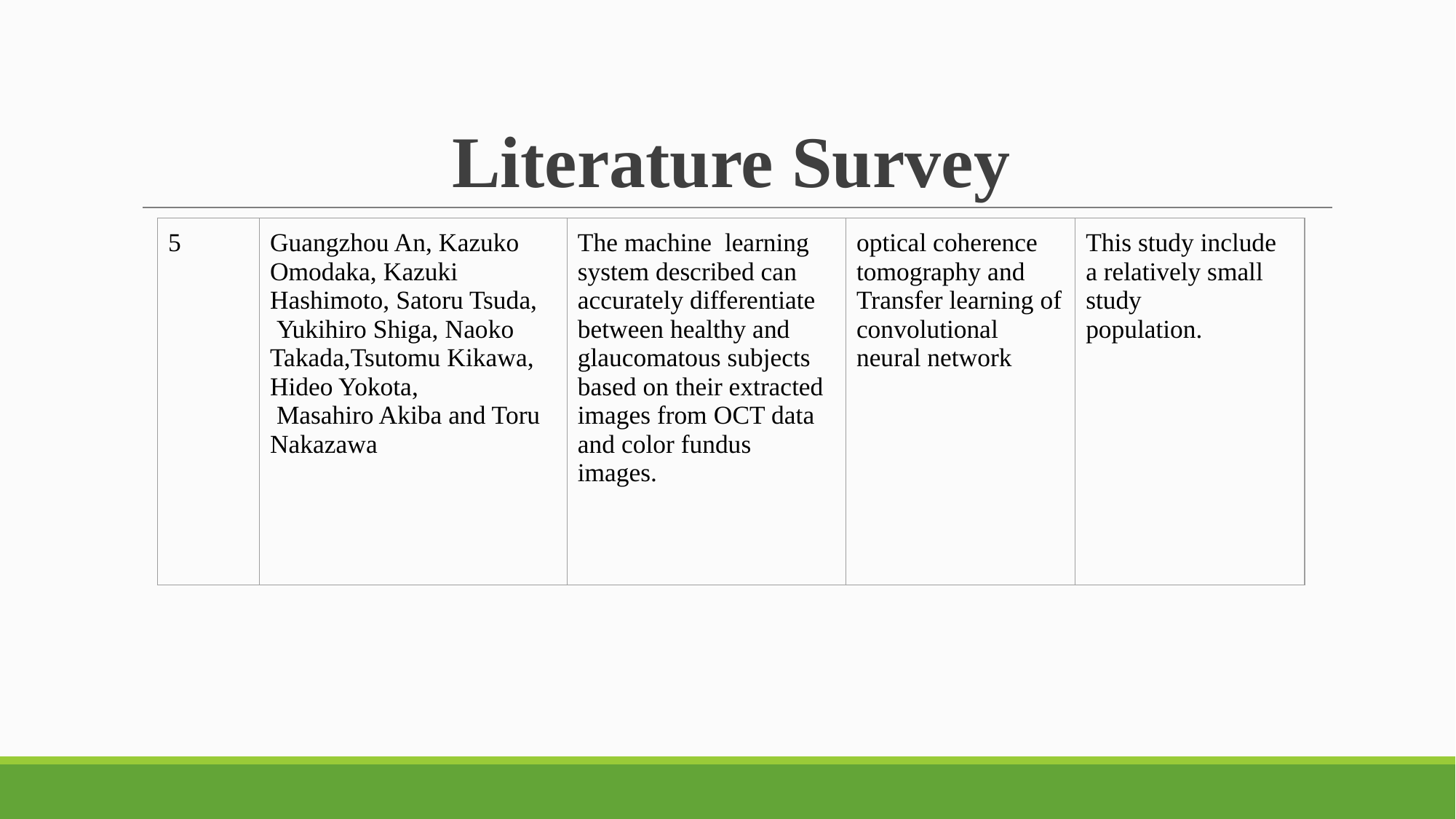

# Literature Survey
| 5 | Guangzhou An, Kazuko Omodaka, Kazuki Hashimoto, Satoru Tsuda,   Yukihiro Shiga, Naoko Takada,Tsutomu Kikawa, Hideo Yokota,  Masahiro Akiba and Toru Nakazawa | The machine  learning system described can accurately differentiate between healthy and glaucomatous subjects based on their extracted images from OCT data and color fundus images. | optical coherence tomography and Transfer learning of convolutional neural network | This study include a relatively small study  population. |
| --- | --- | --- | --- | --- |